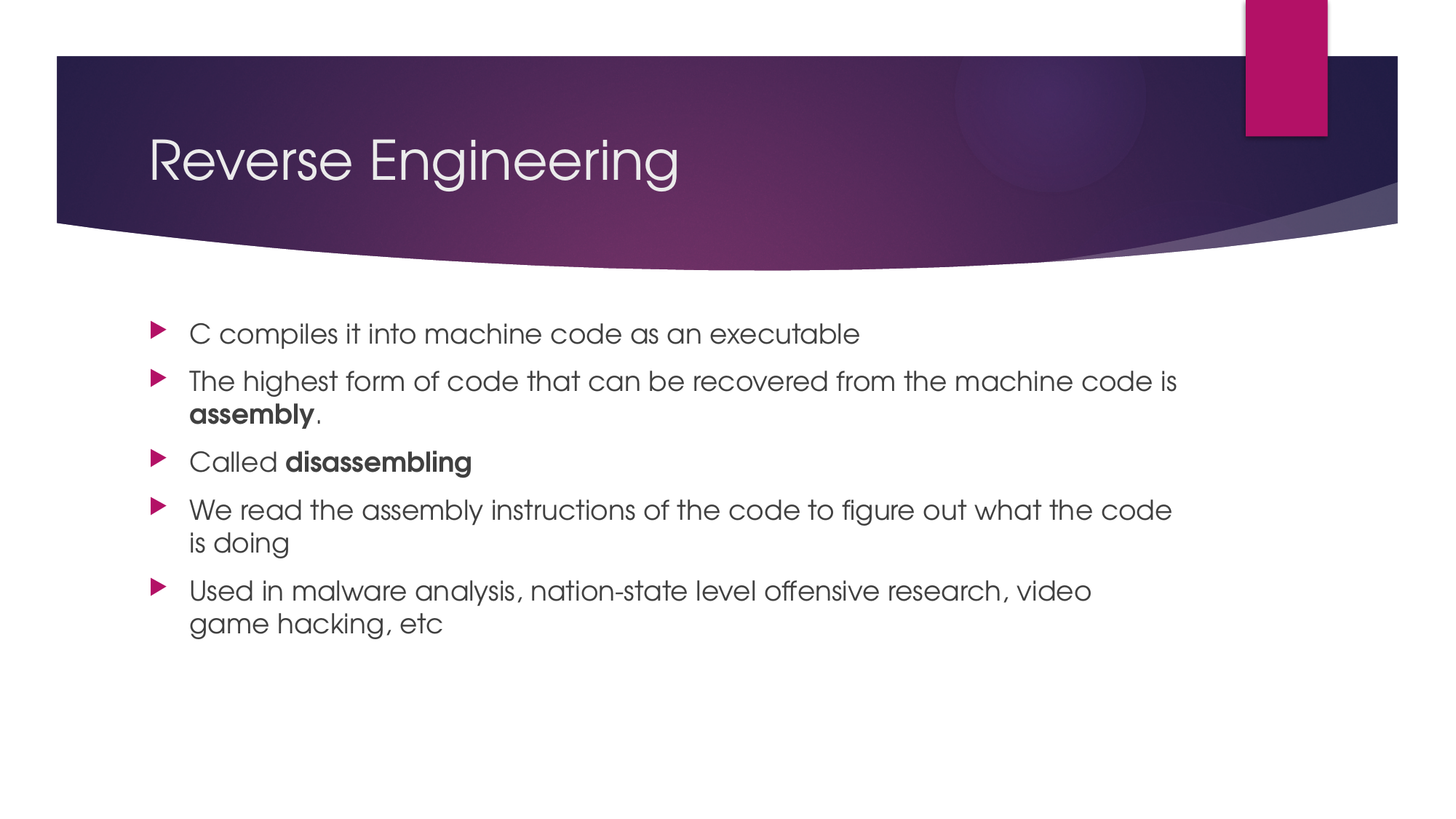

# Reverse Engineering
C compiles it into machine code as an executable
The highest form of code that can be recovered from the machine code is assembly.
Called disassembling
We read the assembly instructions of the code to figure out what the code is doing
Used in malware analysis, nation-state level offensive research, video game hacking, etc